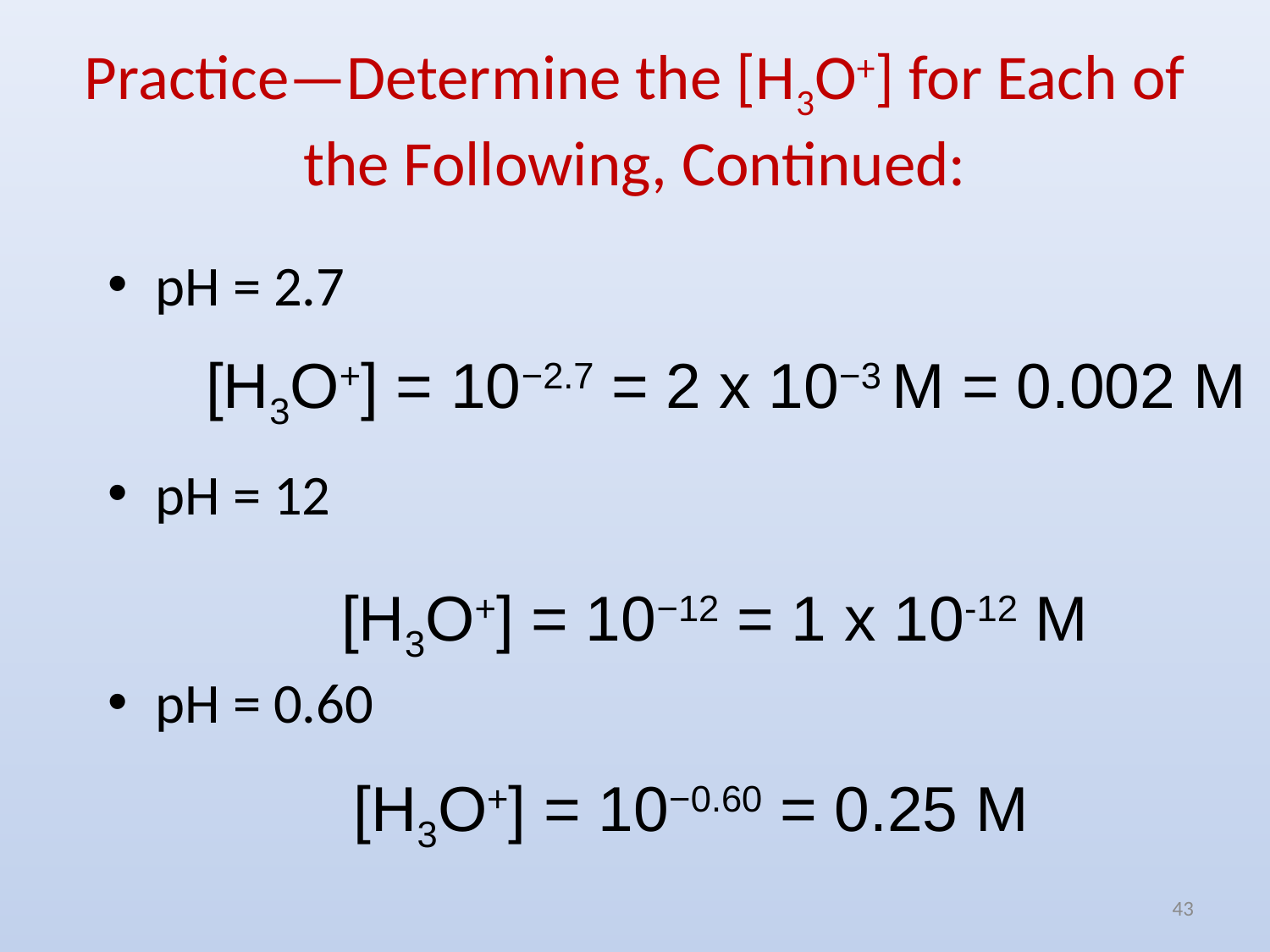

# Practice—Determine the [H3O+] for Each of the Following, Continued:
pH = 2.7
pH = 12
pH = 0.60
[H3O+] = 10−2.7 = 2 x 10−3 M = 0.002 M
[H3O+] = 10−12 = 1 x 10-12 M
[H3O+] = 10−0.60 = 0.25 M
43